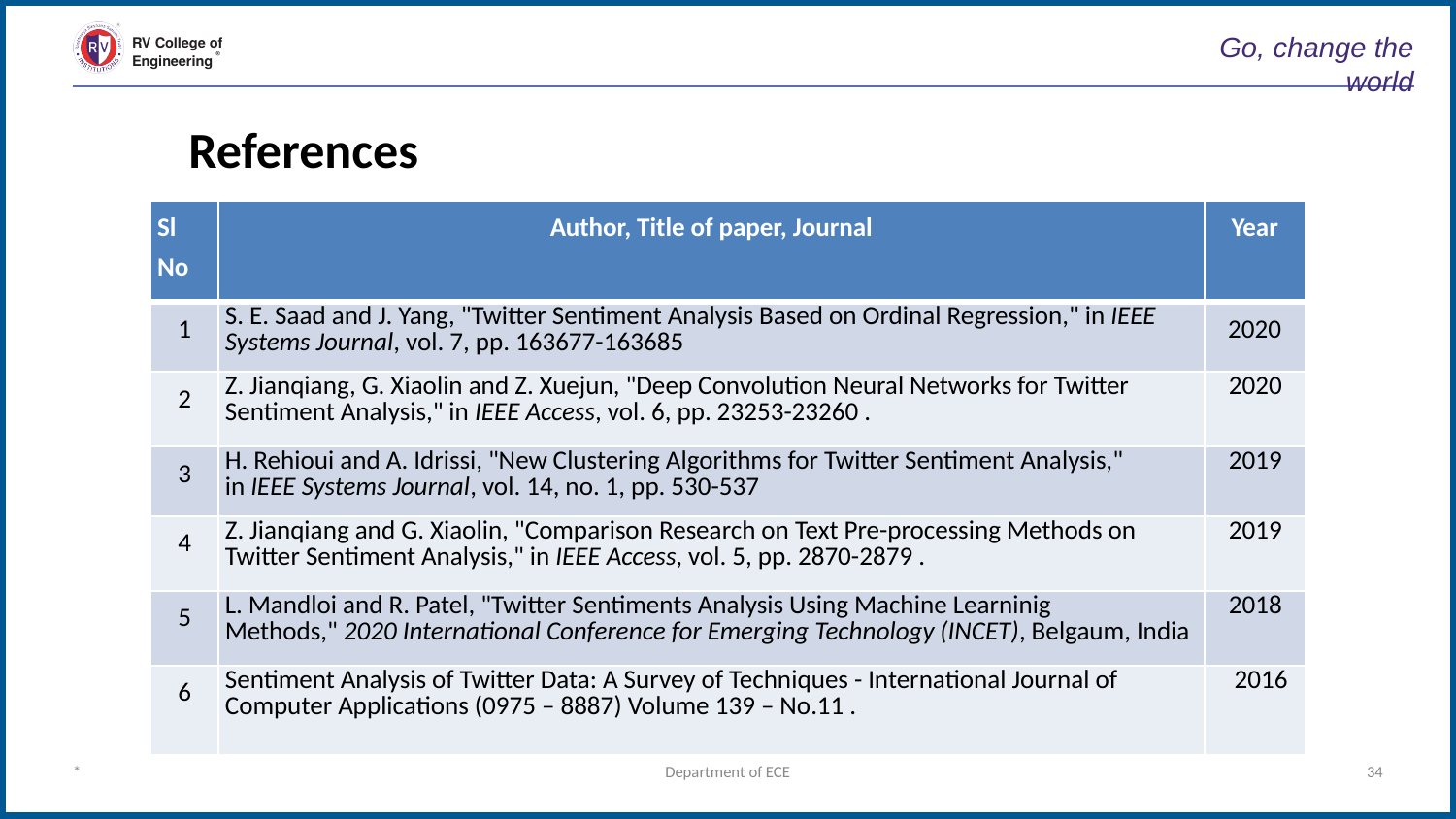

# Go, change the world
RV College of
Engineering

References
| Sl No | Author, Title of paper, Journal | Year |
| --- | --- | --- |
| 1 | S. E. Saad and J. Yang, "Twitter Sentiment Analysis Based on Ordinal Regression," in IEEE Systems Journal, vol. 7, pp. 163677-163685 | 2020 |
| 2 | Z. Jianqiang, G. Xiaolin and Z. Xuejun, "Deep Convolution Neural Networks for Twitter Sentiment Analysis," in IEEE Access, vol. 6, pp. 23253-23260 . | 2020 |
| 3 | H. Rehioui and A. Idrissi, "New Clustering Algorithms for Twitter Sentiment Analysis," in IEEE Systems Journal, vol. 14, no. 1, pp. 530-537 | 2019 |
| 4 | Z. Jianqiang and G. Xiaolin, "Comparison Research on Text Pre-processing Methods on Twitter Sentiment Analysis," in IEEE Access, vol. 5, pp. 2870-2879 . | 2019 |
| 5 | L. Mandloi and R. Patel, "Twitter Sentiments Analysis Using Machine Learninig Methods," 2020 International Conference for Emerging Technology (INCET), Belgaum, India | 2018 |
| 6 | Sentiment Analysis of Twitter Data: A Survey of Techniques - International Journal of Computer Applications (0975 – 8887) Volume 139 – No.11 . | 2016 |
*
Department of ECE
34